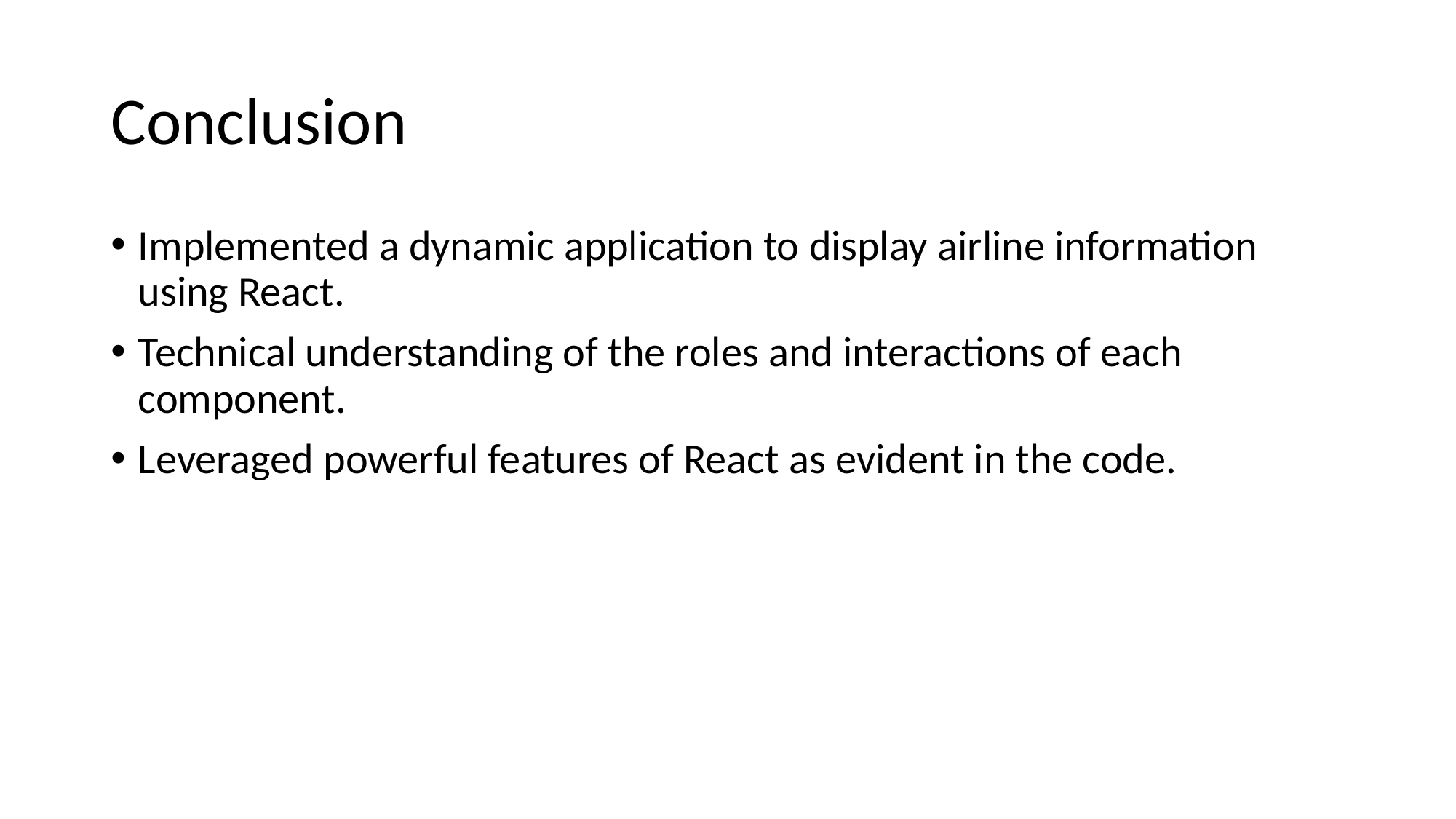

# Conclusion
Implemented a dynamic application to display airline information using React.
Technical understanding of the roles and interactions of each component.
Leveraged powerful features of React as evident in the code.